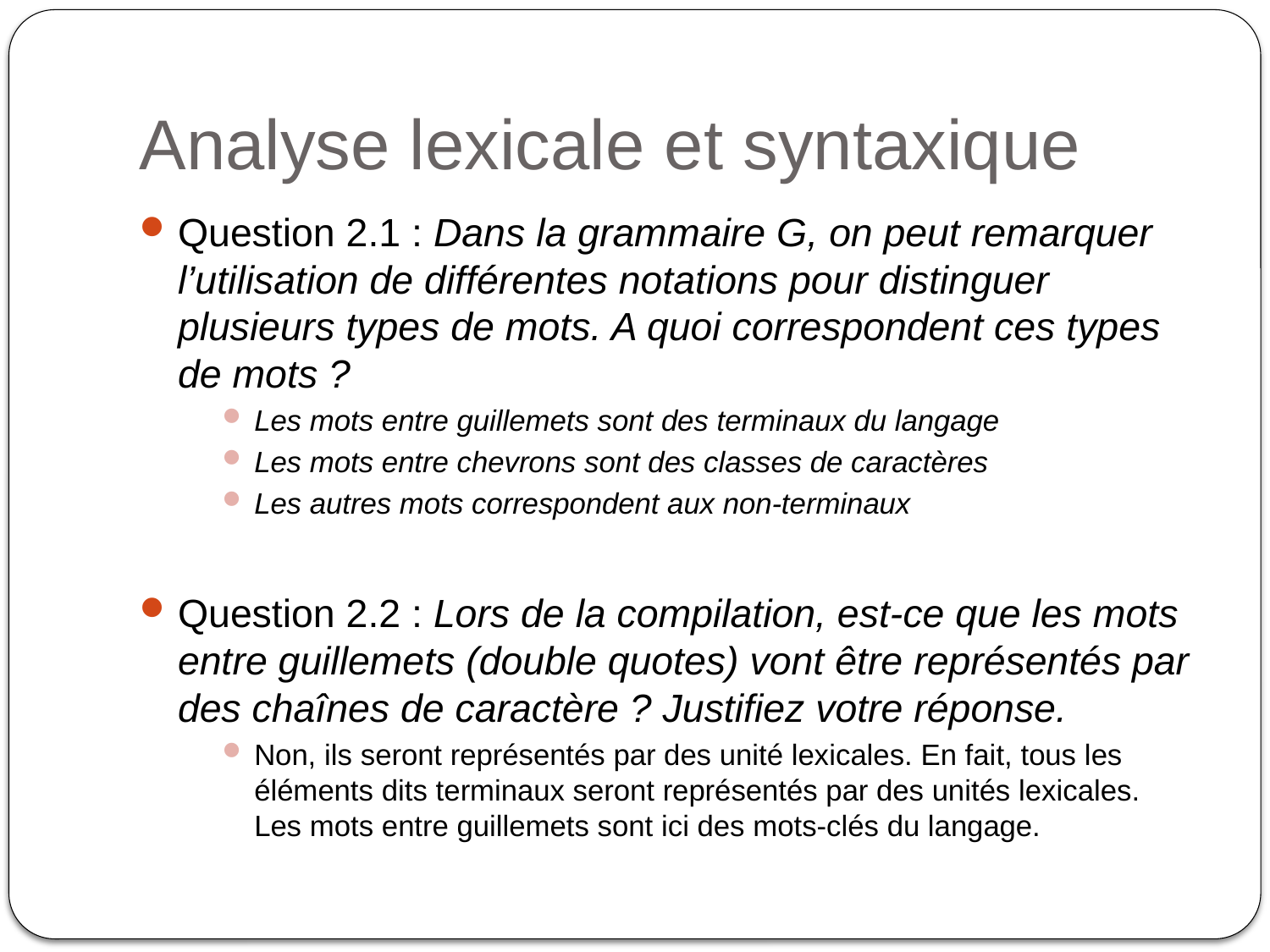

# Analyse lexicale et syntaxique
Question 2.1 : Dans la grammaire G, on peut remarquer l’utilisation de différentes notations pour distinguer plusieurs types de mots. A quoi correspondent ces types de mots ?
Les mots entre guillemets sont des terminaux du langage
Les mots entre chevrons sont des classes de caractères
Les autres mots correspondent aux non-terminaux

Question 2.2 : Lors de la compilation, est-ce que les mots entre guillemets (double quotes) vont être représentés par des chaînes de caractère ? Justifiez votre réponse.
Non, ils seront représentés par des unité lexicales. En fait, tous les éléments dits terminaux seront représentés par des unités lexicales. Les mots entre guillemets sont ici des mots-clés du langage.